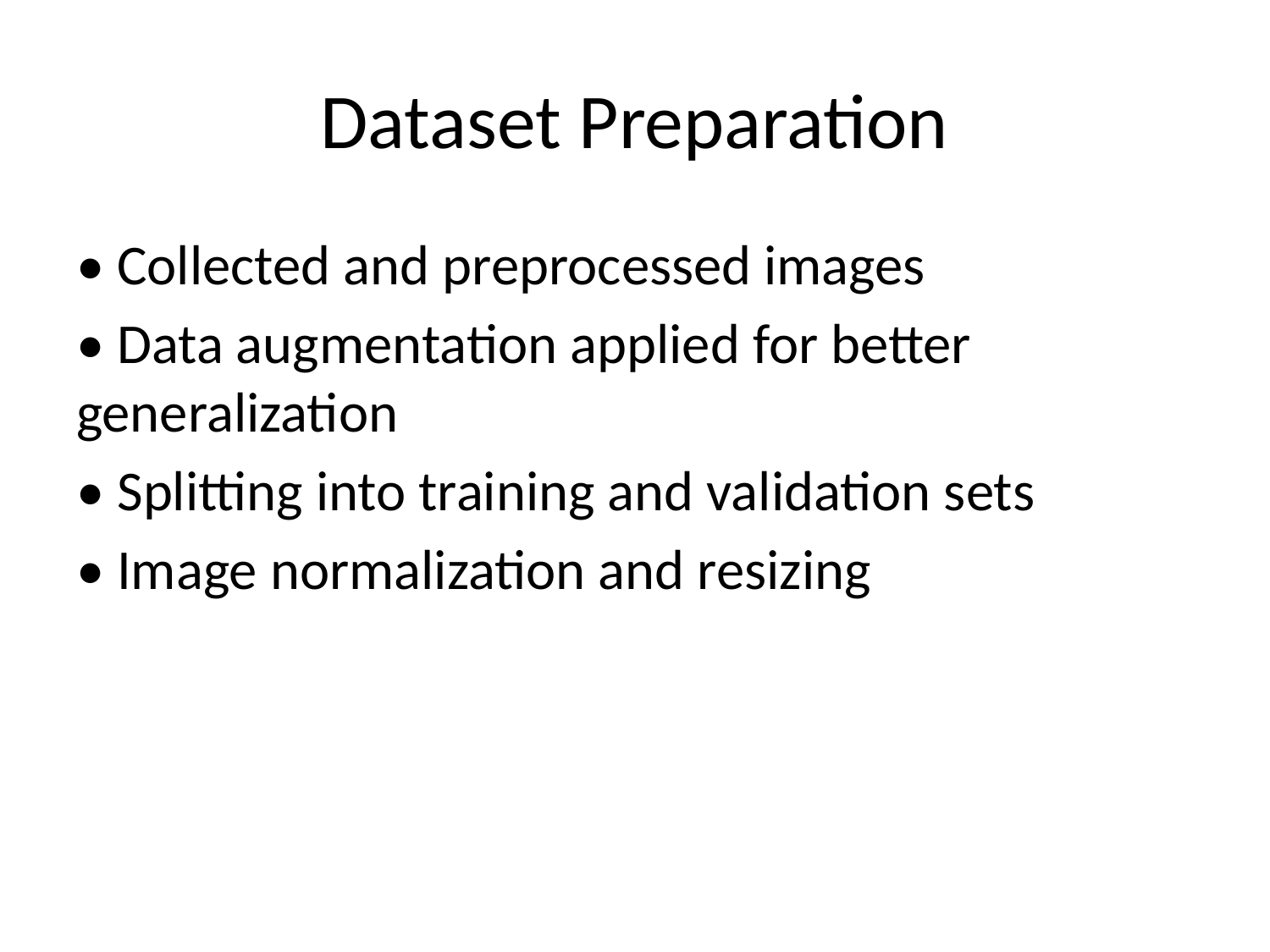

# Dataset Preparation
• Collected and preprocessed images
• Data augmentation applied for better generalization
• Splitting into training and validation sets
• Image normalization and resizing